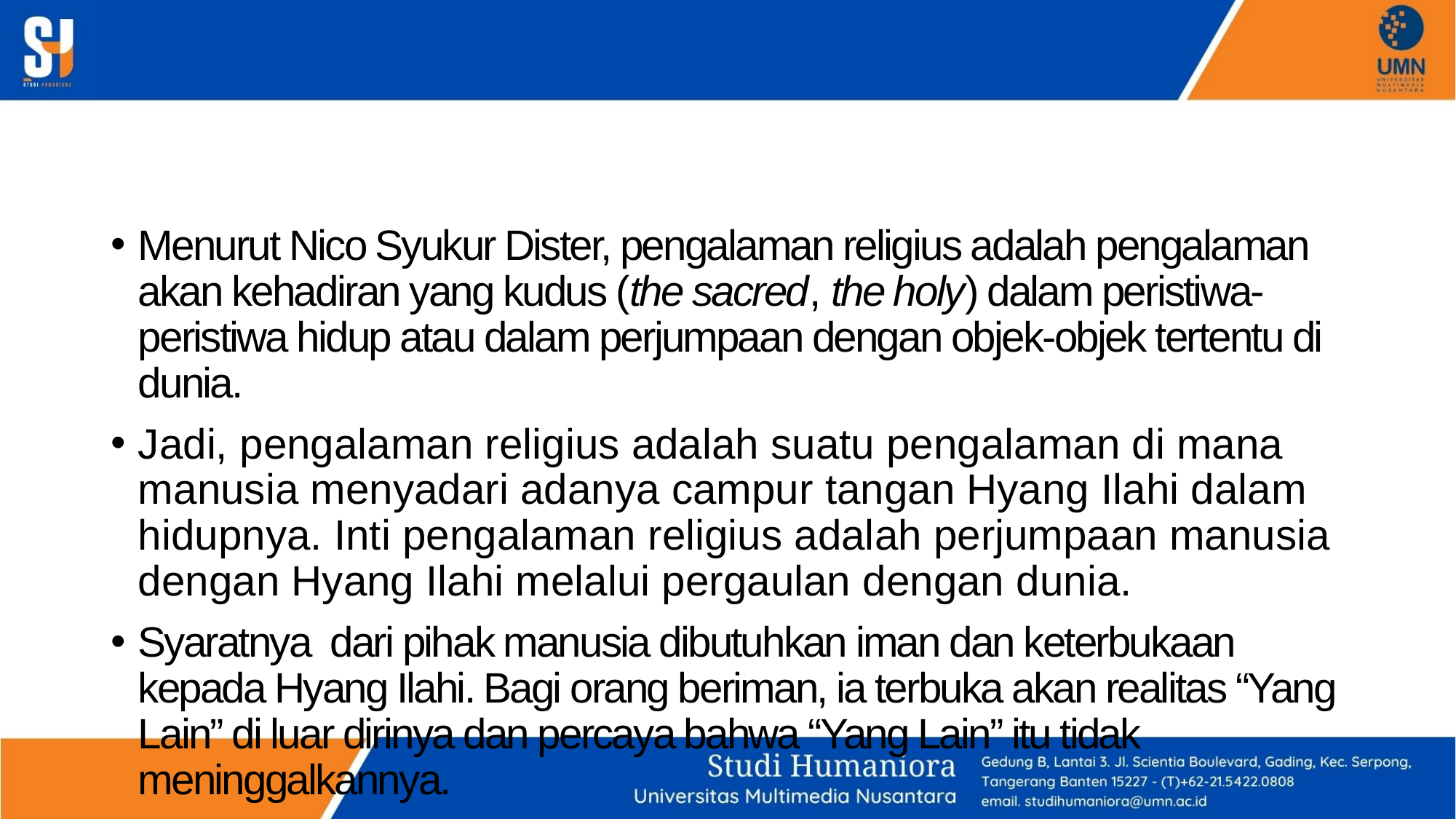

#
Menurut Nico Syukur Dister, pengalaman religius adalah pengalaman akan kehadiran yang kudus (the sacred, the holy) dalam peristiwa-peristiwa hidup atau dalam perjumpaan dengan objek-objek tertentu di dunia.
Jadi, pengalaman religius adalah suatu pengalaman di mana manusia menyadari adanya campur tangan Hyang Ilahi dalam hidupnya. Inti pengalaman religius adalah perjumpaan manusia dengan Hyang Ilahi melalui pergaulan dengan dunia.
Syaratnya  dari pihak manusia dibutuhkan iman dan keterbukaan kepada Hyang Ilahi. Bagi orang beriman, ia terbuka akan realitas “Yang Lain” di luar dirinya dan percaya bahwa “Yang Lain” itu tidak meninggalkannya.